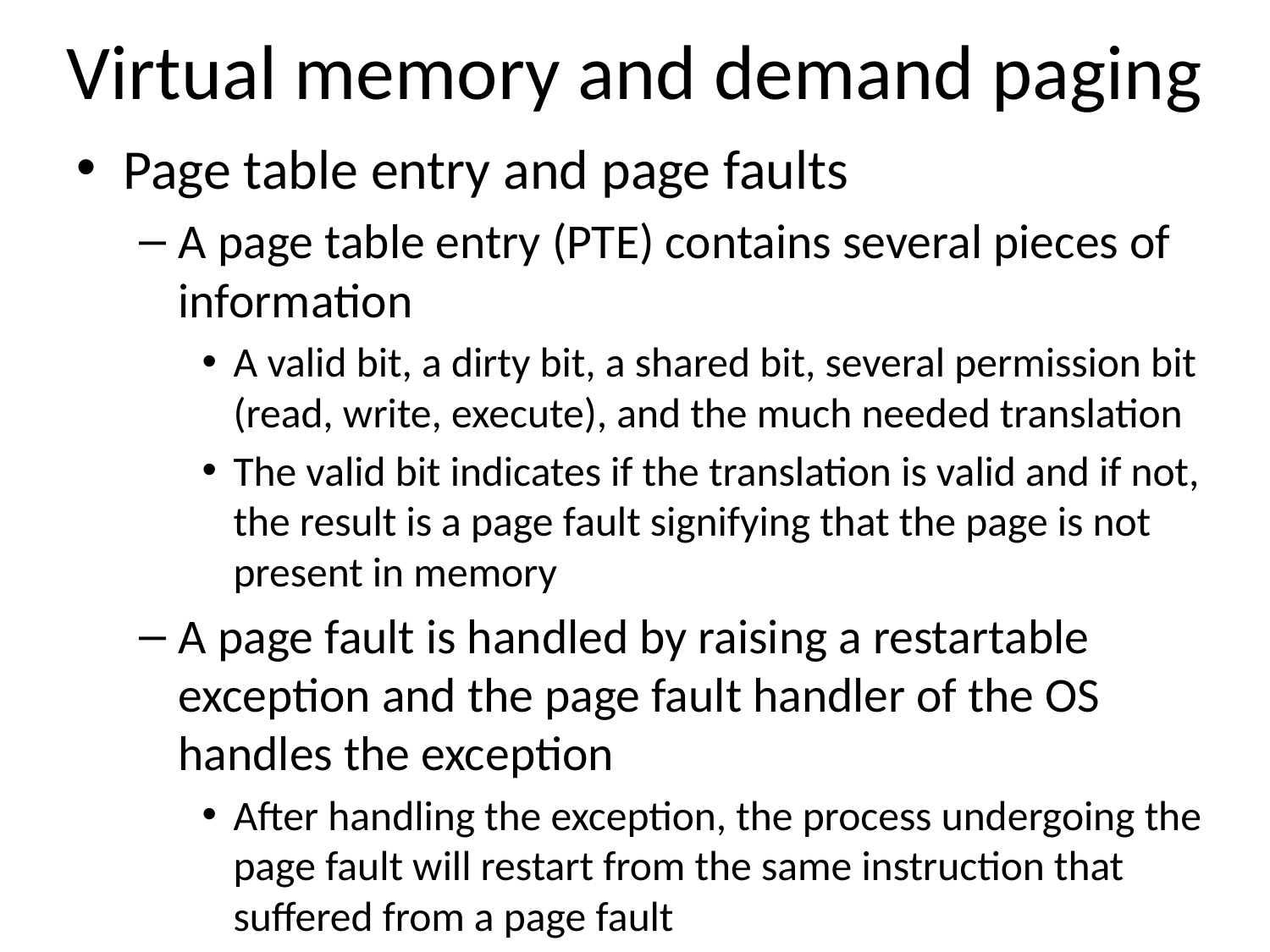

# Virtual memory and demand paging
Page table entry and page faults
A page table entry (PTE) contains several pieces of information
A valid bit, a dirty bit, a shared bit, several permission bit (read, write, execute), and the much needed translation
The valid bit indicates if the translation is valid and if not, the result is a page fault signifying that the page is not present in memory
A page fault is handled by raising a restartable exception and the page fault handler of the OS handles the exception
After handling the exception, the process undergoing the page fault will restart from the same instruction that suffered from a page fault